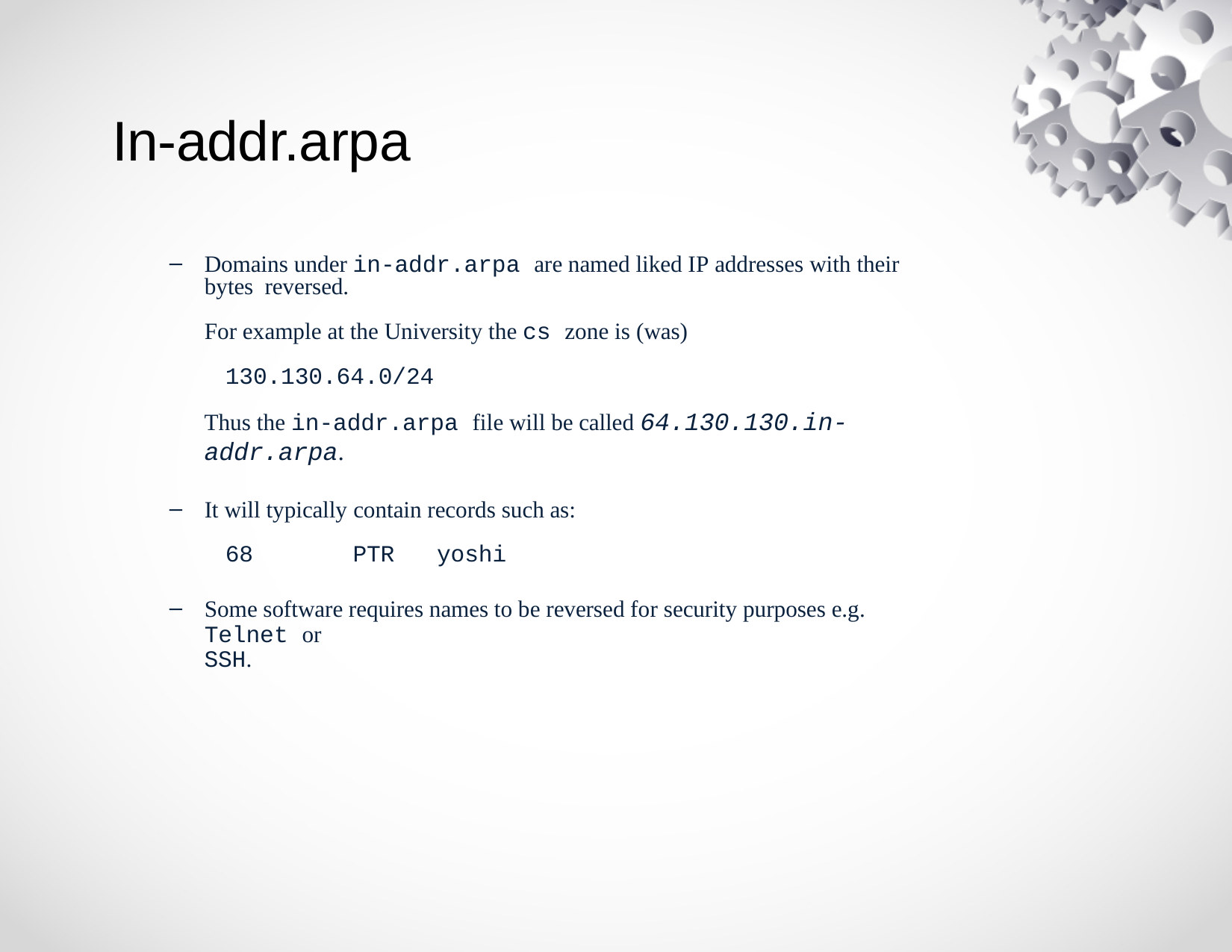

# In-addr.arpa
Domains under in-addr.arpa are named liked IP addresses with their bytes  reversed.
For example at the University the cs zone is (was)
130.130.64.0/24
Thus the in-addr.arpa file will be called 64.130.130.in-addr.arpa.

It will typically contain records such as:
68	PTR	yoshi

Some software requires names to be reversed for security purposes e.g. Telnet or
SSH.